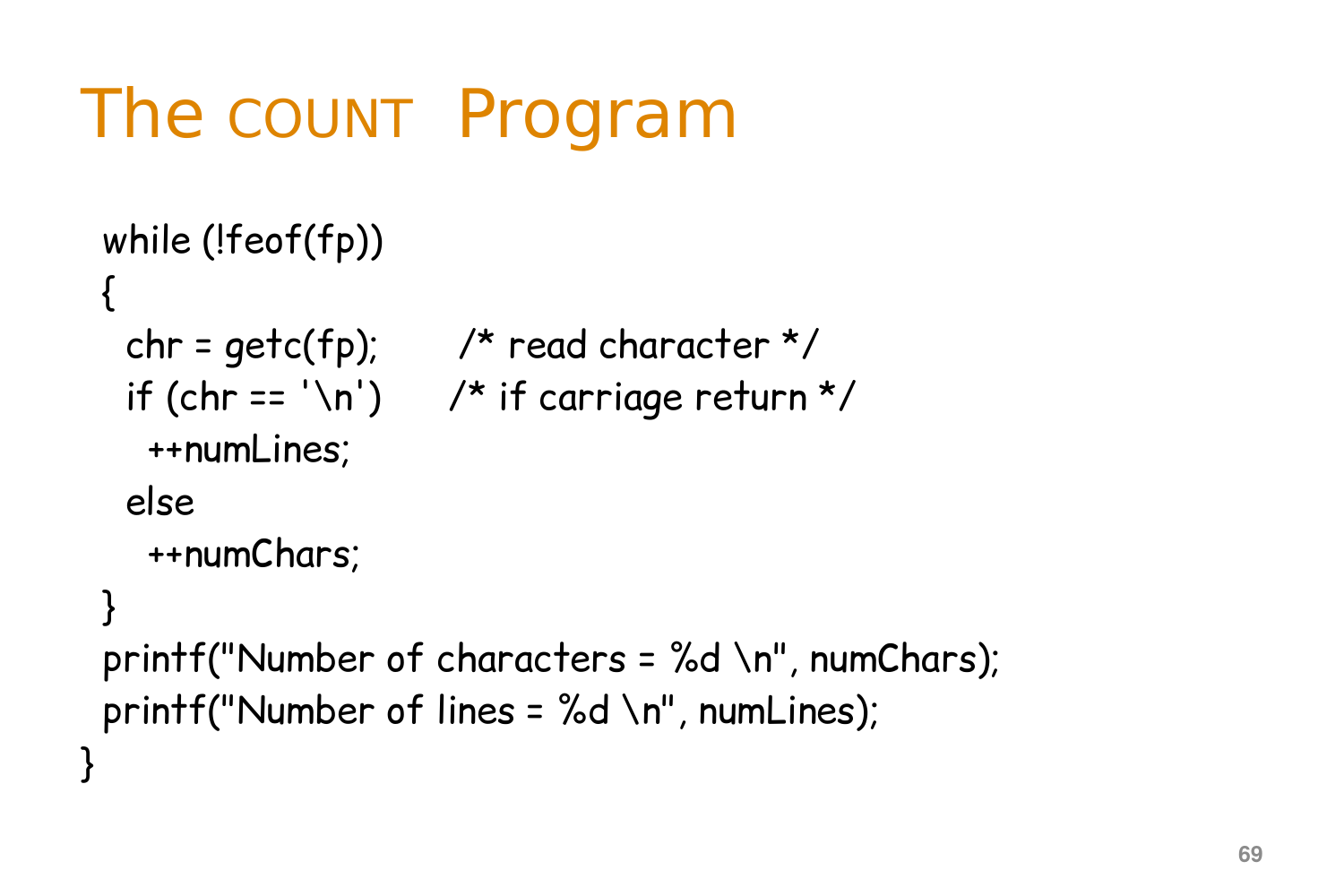

# The COUNT  Program
  while (!feof(fp))
  {
    chr = getc(fp);       /* read character */
    if (chr == '\n')      /* if carriage return */
      ++numLines;
    else
      ++numChars;
  }
  printf("Number of characters = %d \n", numChars);
  printf("Number of lines = %d \n", numLines);
}
69